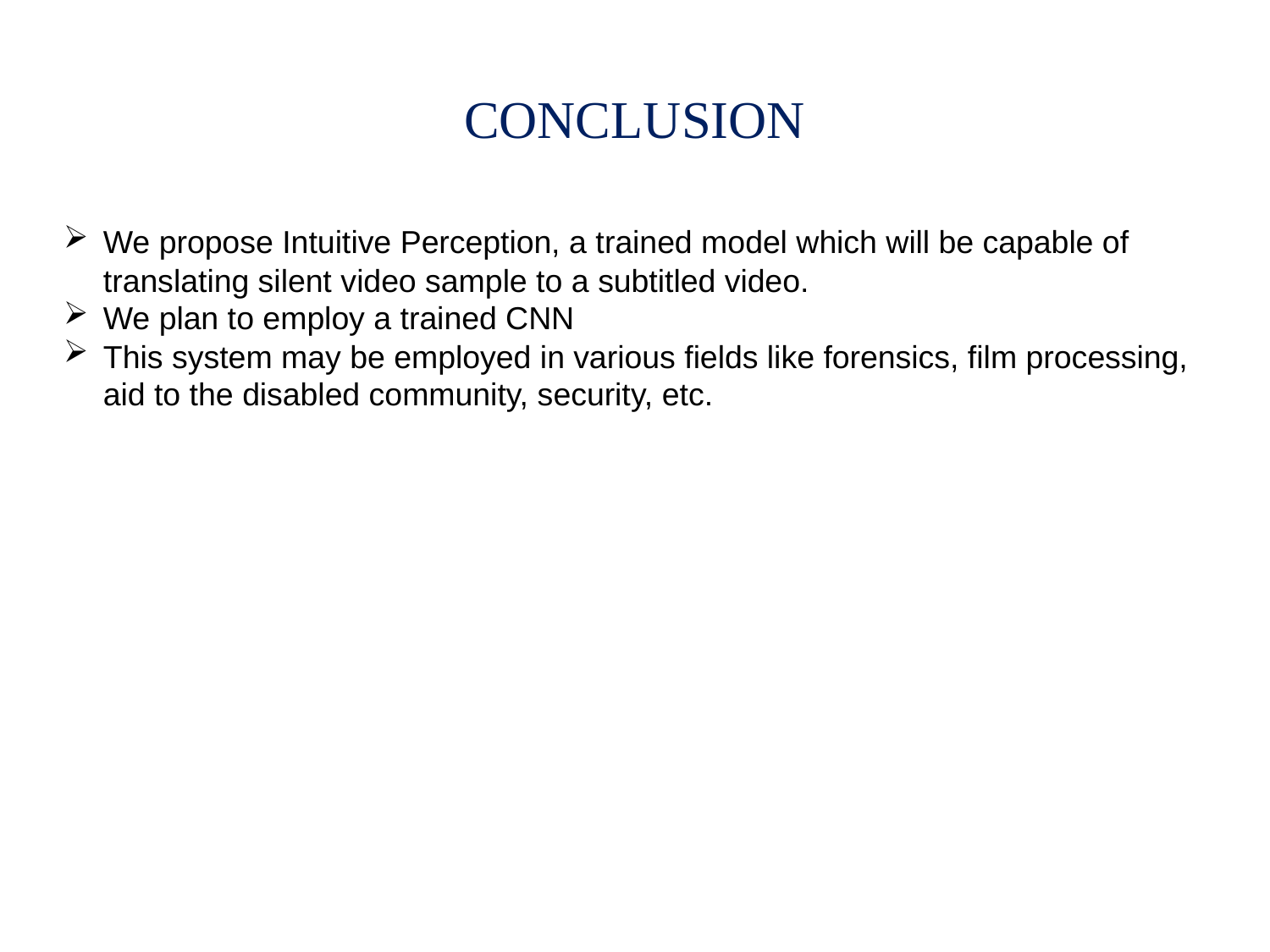

# CONCLUSION
We propose Intuitive Perception, a trained model which will be capable of translating silent video sample to a subtitled video.
We plan to employ a trained CNN
This system may be employed in various fields like forensics, film processing, aid to the disabled community, security, etc.